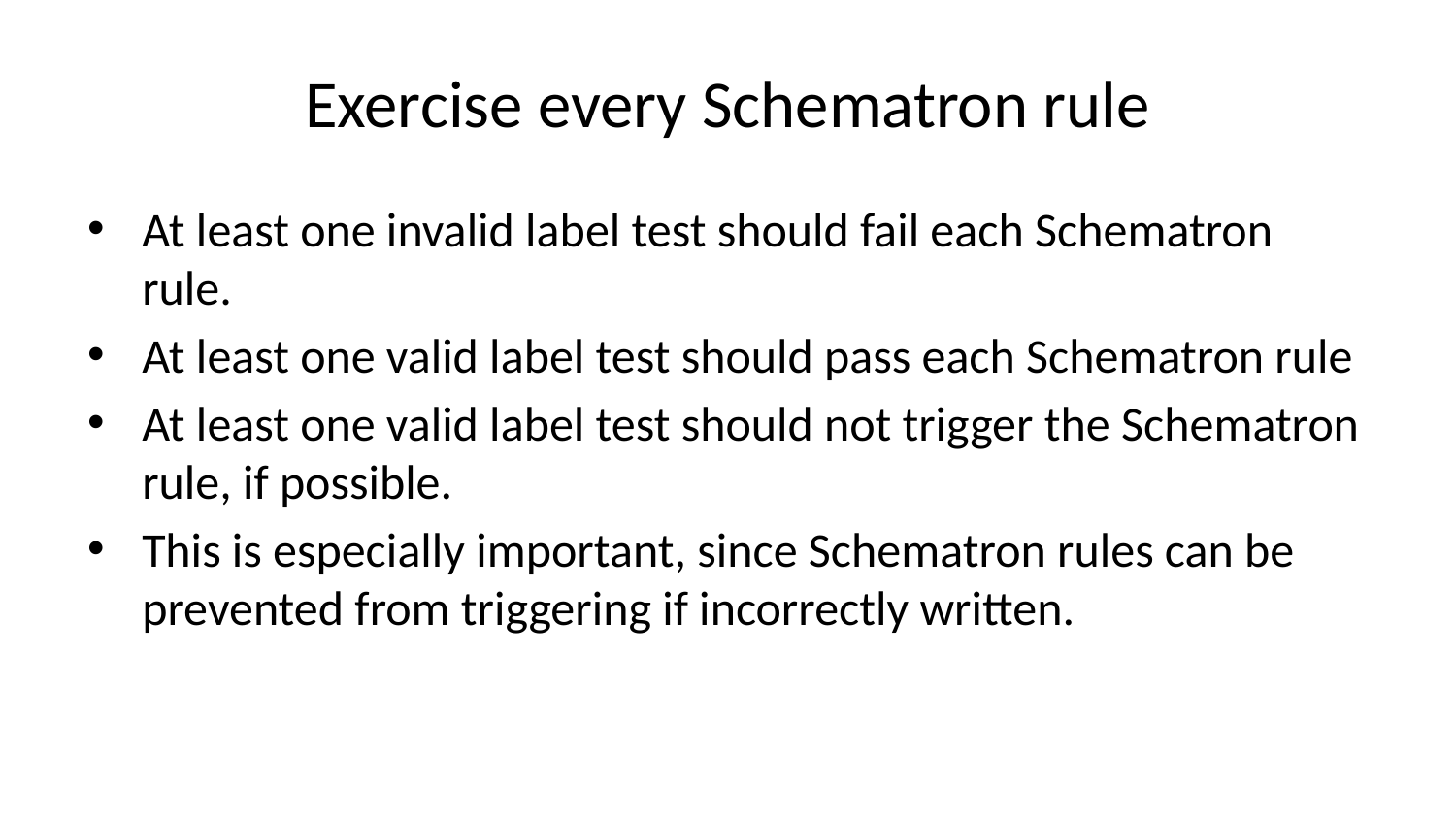

# Exercise every Schematron rule
At least one invalid label test should fail each Schematron rule.
At least one valid label test should pass each Schematron rule
At least one valid label test should not trigger the Schematron rule, if possible.
This is especially important, since Schematron rules can be prevented from triggering if incorrectly written.